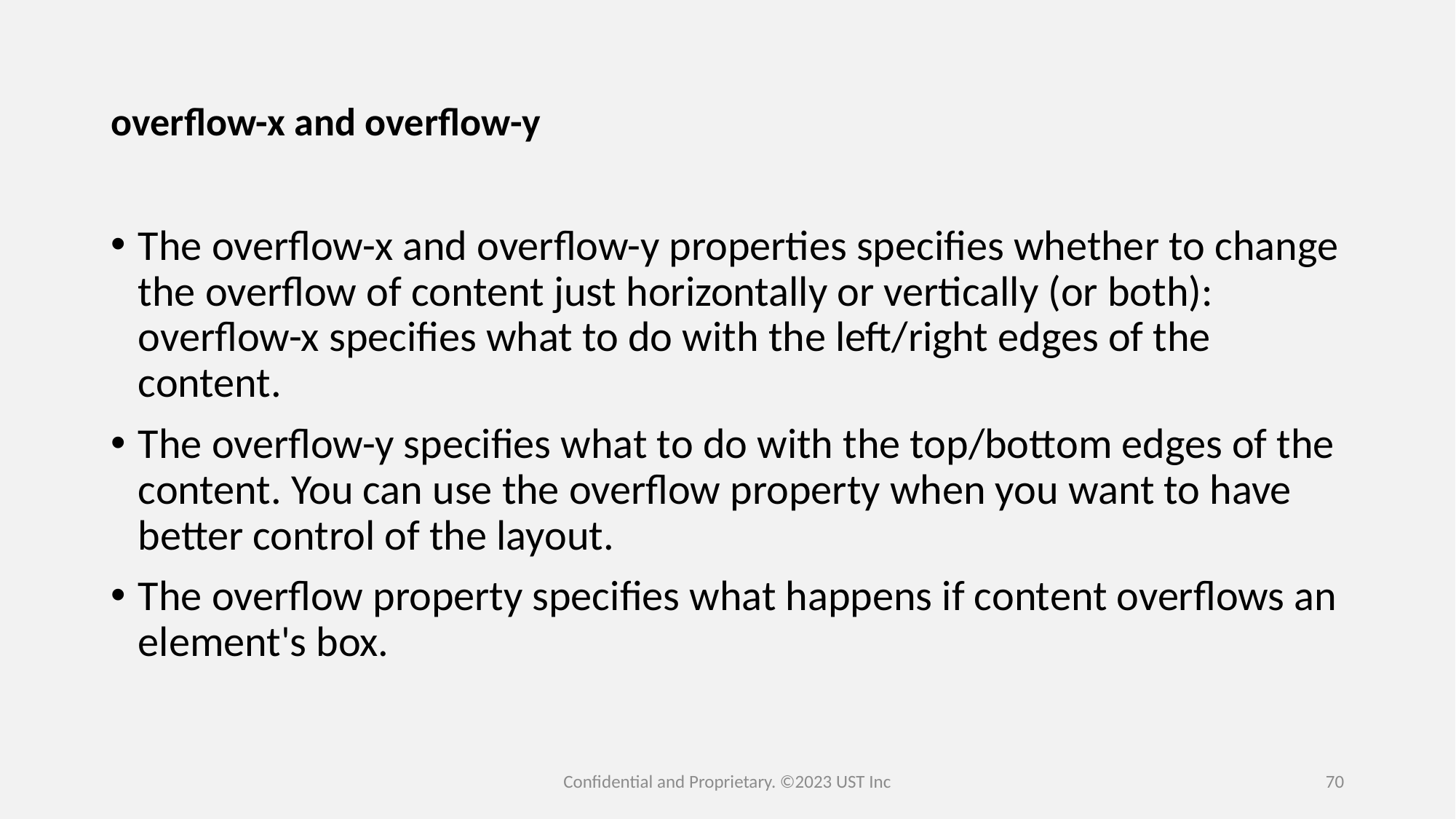

# overflow-x and overflow-y
The overflow-x and overflow-y properties specifies whether to change the overflow of content just horizontally or vertically (or both): overflow-x specifies what to do with the left/right edges of the content.
The overflow-y specifies what to do with the top/bottom edges of the content. You can use the overflow property when you want to have better control of the layout.
The overflow property specifies what happens if content overflows an element's box.
Confidential and Proprietary. ©2023 UST Inc
70